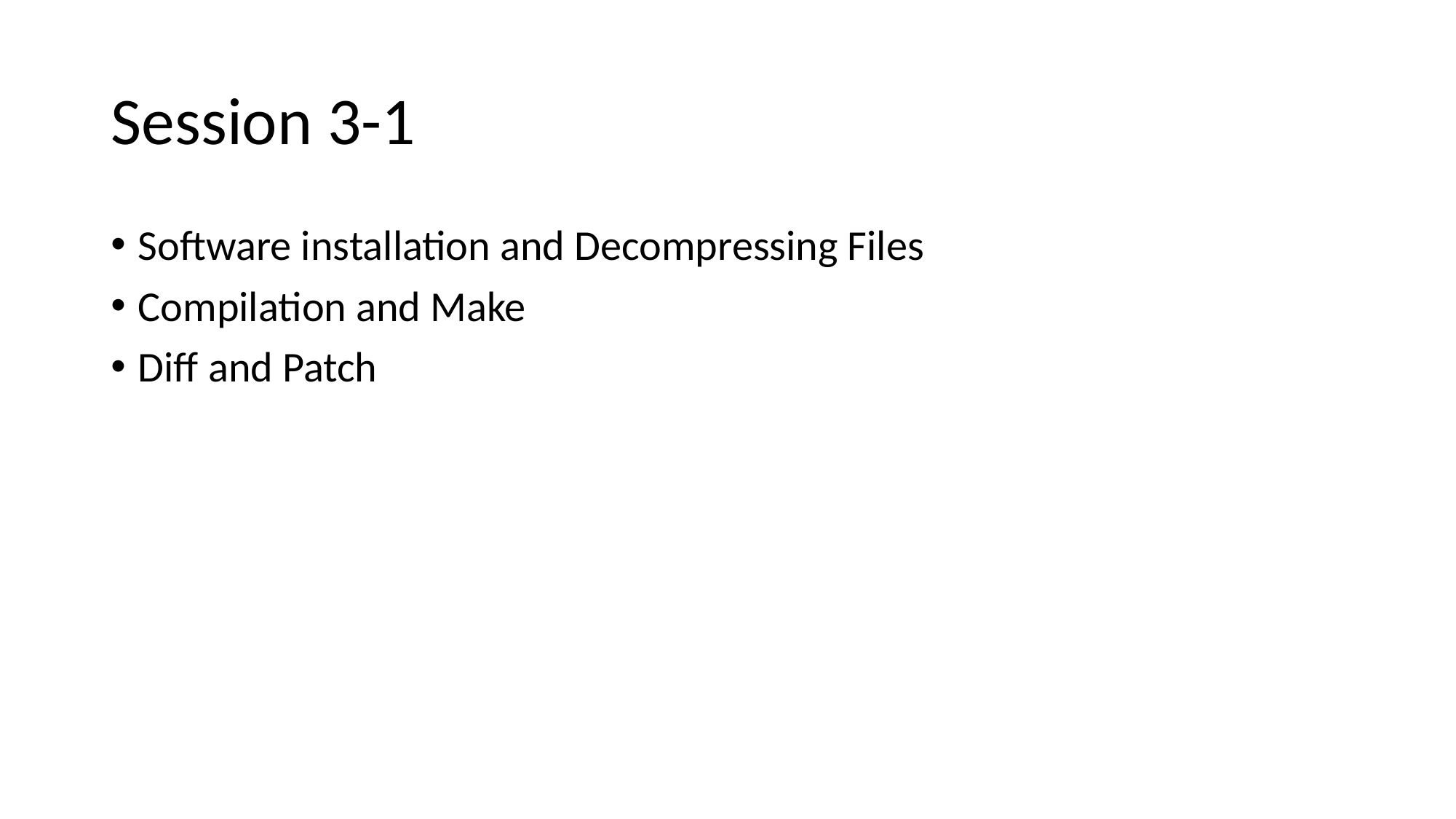

# Session 3-1
Software installation and Decompressing Files
Compilation and Make
Diff and Patch